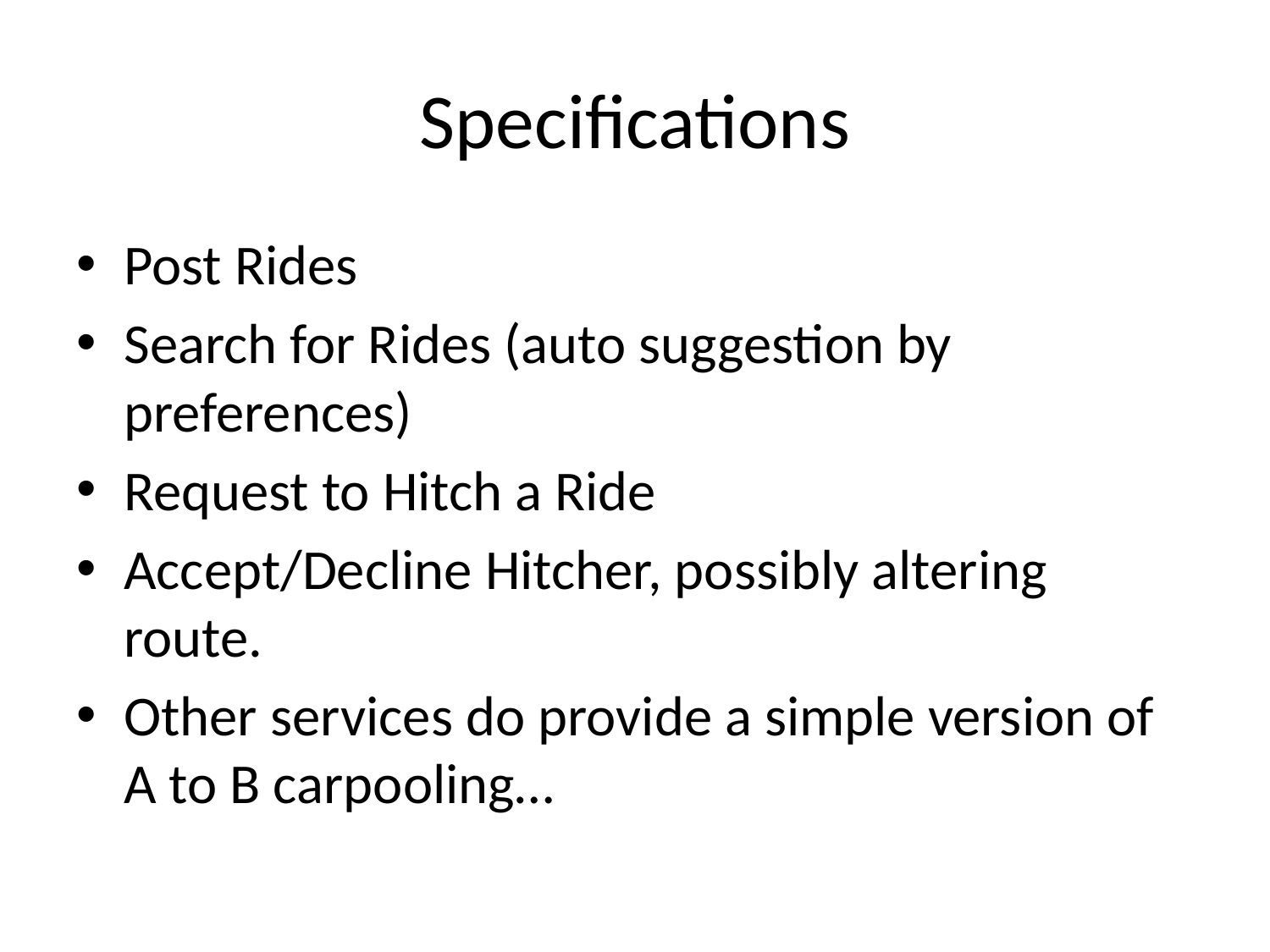

# Specifications
Post Rides
Search for Rides (auto suggestion by preferences)
Request to Hitch a Ride
Accept/Decline Hitcher, possibly altering route.
Other services do provide a simple version of A to B carpooling…